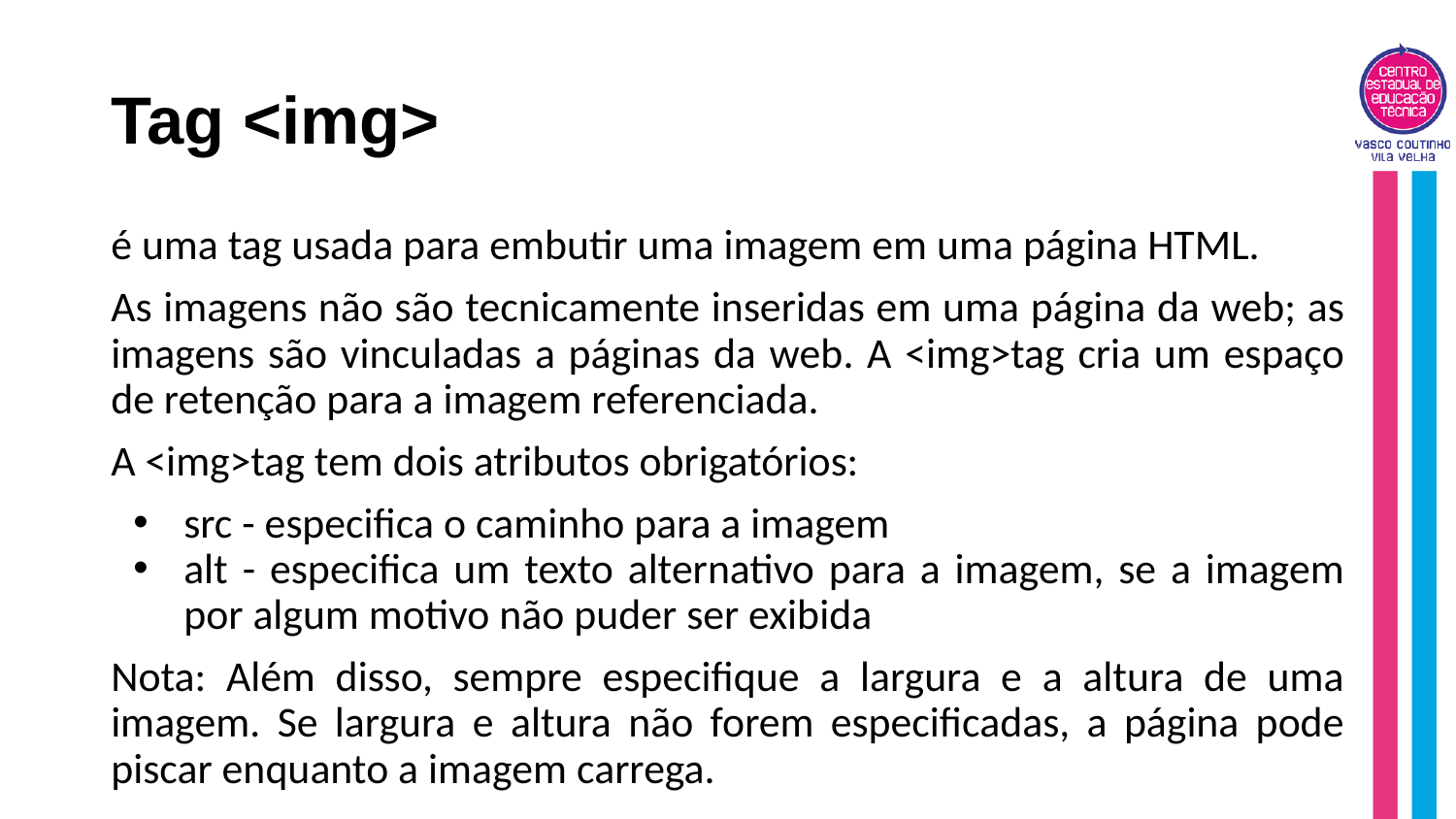

# Tag <img>
é uma tag usada para embutir uma imagem em uma página HTML.
As imagens não são tecnicamente inseridas em uma página da web; as imagens são vinculadas a páginas da web. A <img>tag cria um espaço de retenção para a imagem referenciada.
A <img>tag tem dois atributos obrigatórios:
src - especifica o caminho para a imagem
alt - especifica um texto alternativo para a imagem, se a imagem por algum motivo não puder ser exibida
Nota: Além disso, sempre especifique a largura e a altura de uma imagem. Se largura e altura não forem especificadas, a página pode piscar enquanto a imagem carrega.